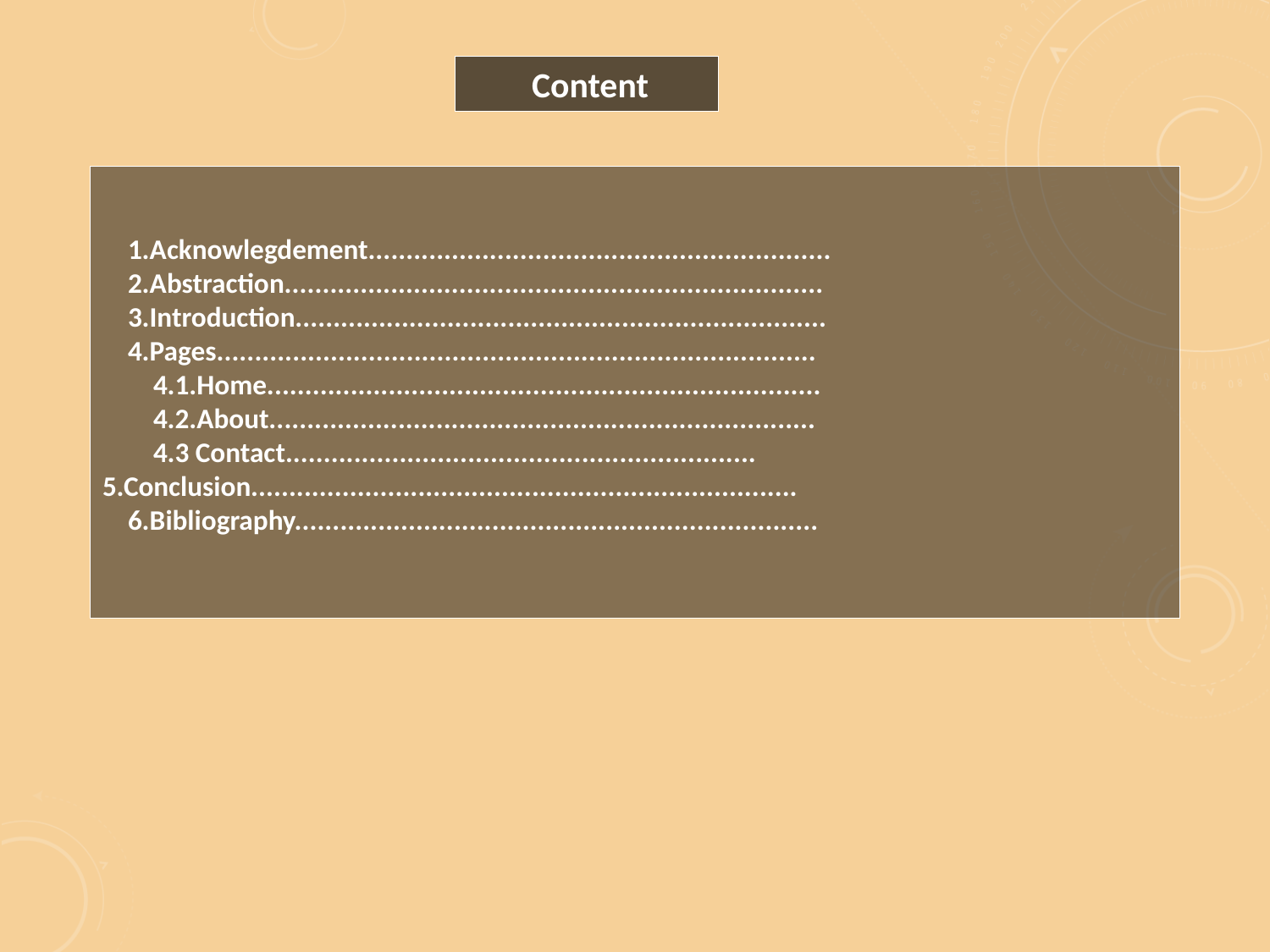

Content

    1.Acknowlegdement.............................................................
    2.Abstraction.......................................................................
    3.Introduction......................................................................
    4.Pages...............................................................................
        4.1.Home.........................................................................
        4.2.About........................................................................
        4.3 Contact..............................................................
5.Conclusion........................................................................
    6.Bibliography.....................................................................